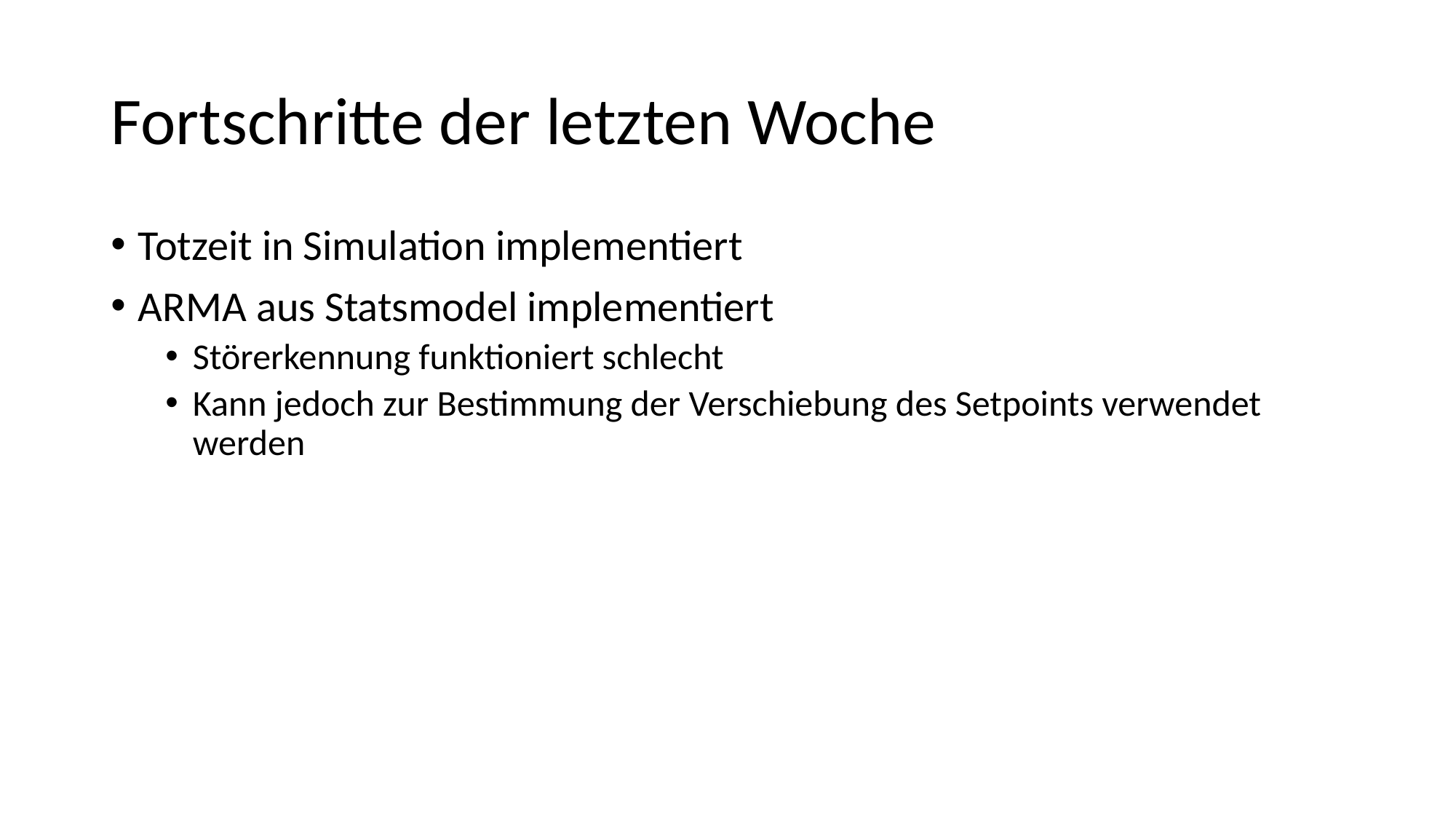

# Fortschritte der letzten Woche
Totzeit in Simulation implementiert
ARMA aus Statsmodel implementiert
Störerkennung funktioniert schlecht
Kann jedoch zur Bestimmung der Verschiebung des Setpoints verwendet werden